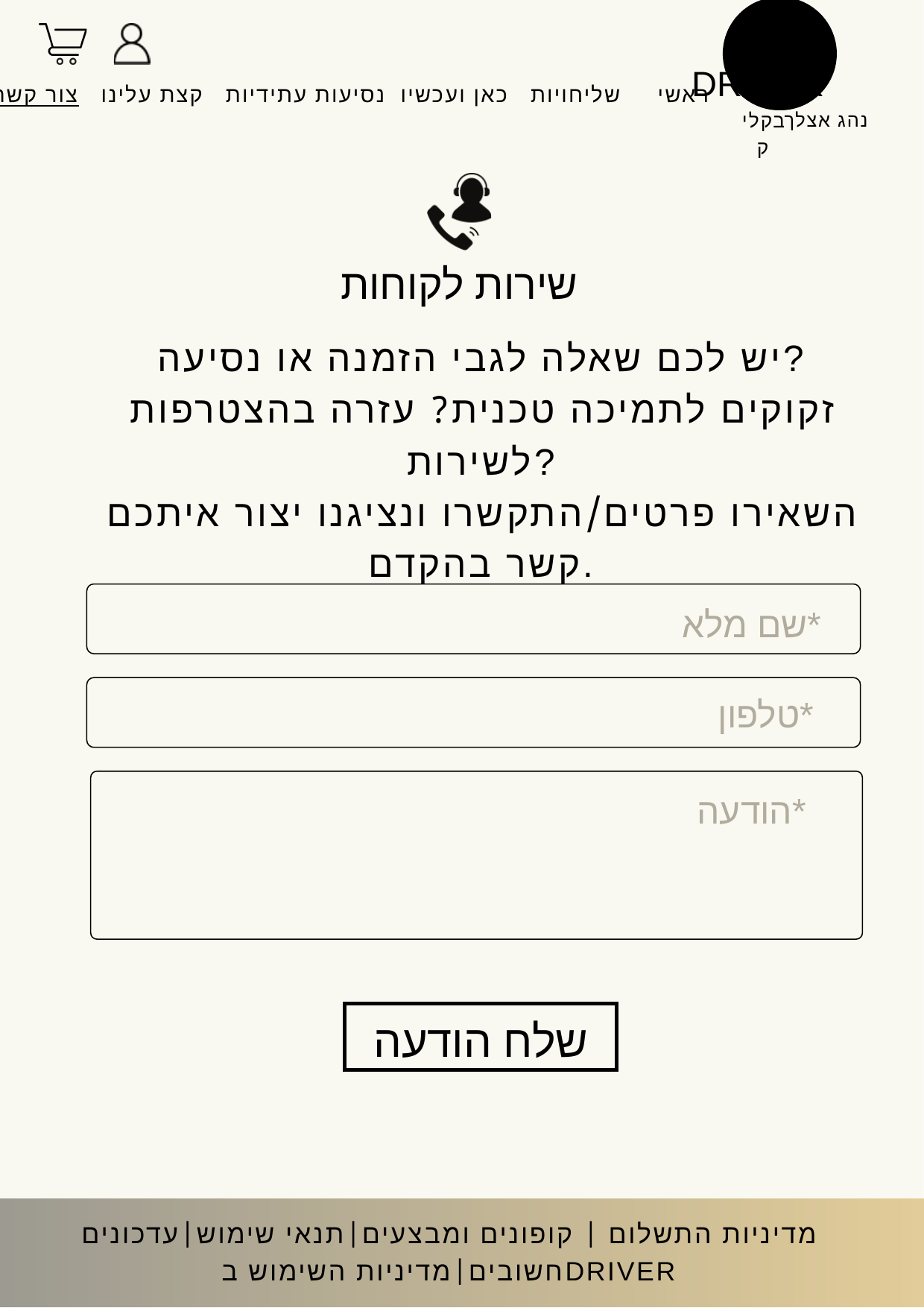

DRIVER
ראשי     שליחויות   כאן ועכשיו  נסיעות עתידיות   קצת עלינו   צור קשר
נהג אצלך
בקליק

שירות לקוחות
יש לכם שאלה לגבי הזמנה או נסיעה?
זקוקים לתמיכה טכנית? עזרה בהצטרפות לשירות?
השאירו פרטים/התקשרו ונציגנו יצור איתכם קשר בהקדם.

שם מלא*

טלפון*

הודעה*

שלח הודעה

מדיניות התשלום | קופונים ומבצעים|תנאי שימוש|עדכונים חשובים|מדיניות השימוש בDRIVER